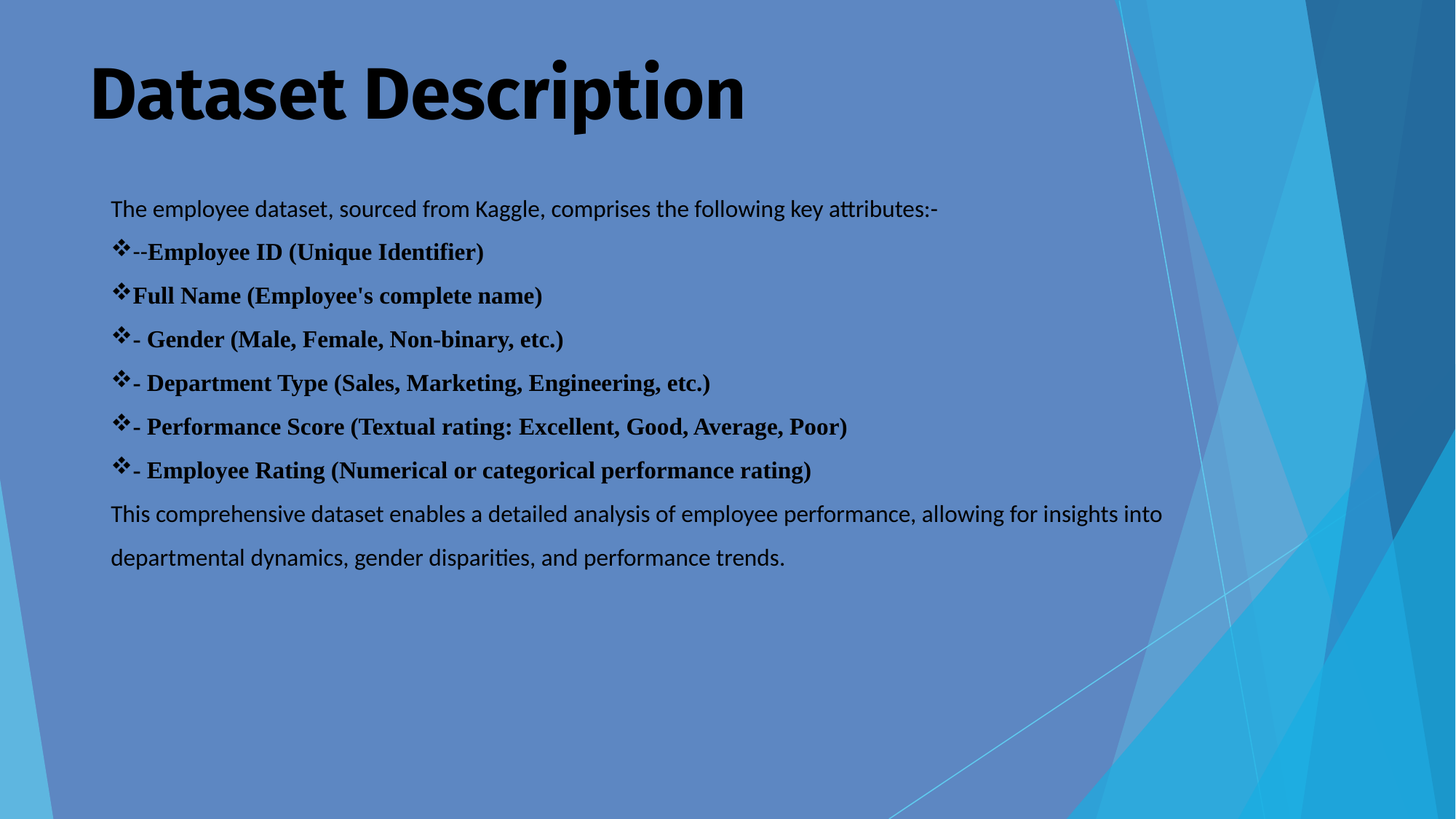

# Dataset Description
The employee dataset, sourced from Kaggle, comprises the following key attributes:-
--Employee ID (Unique Identifier)
Full Name (Employee's complete name)
- Gender (Male, Female, Non-binary, etc.)
- Department Type (Sales, Marketing, Engineering, etc.)
- Performance Score (Textual rating: Excellent, Good, Average, Poor)
- Employee Rating (Numerical or categorical performance rating)
This comprehensive dataset enables a detailed analysis of employee performance, allowing for insights into departmental dynamics, gender disparities, and performance trends.